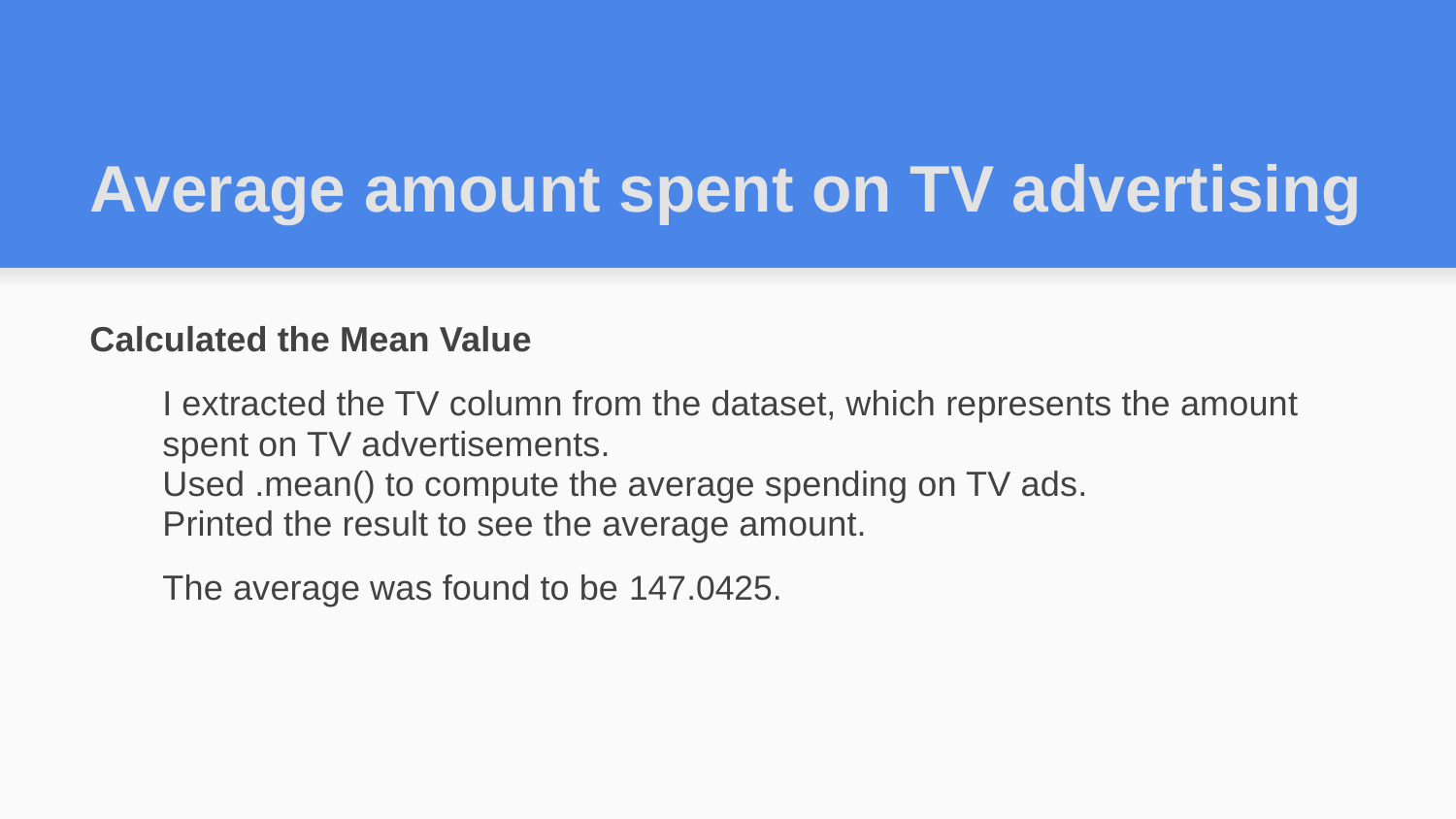

# Average amount spent on TV advertising
Calculated the Mean Value
I extracted the TV column from the dataset, which represents the amount spent on TV advertisements.
Used .mean() to compute the average spending on TV ads.
Printed the result to see the average amount.
The average was found to be 147.0425.